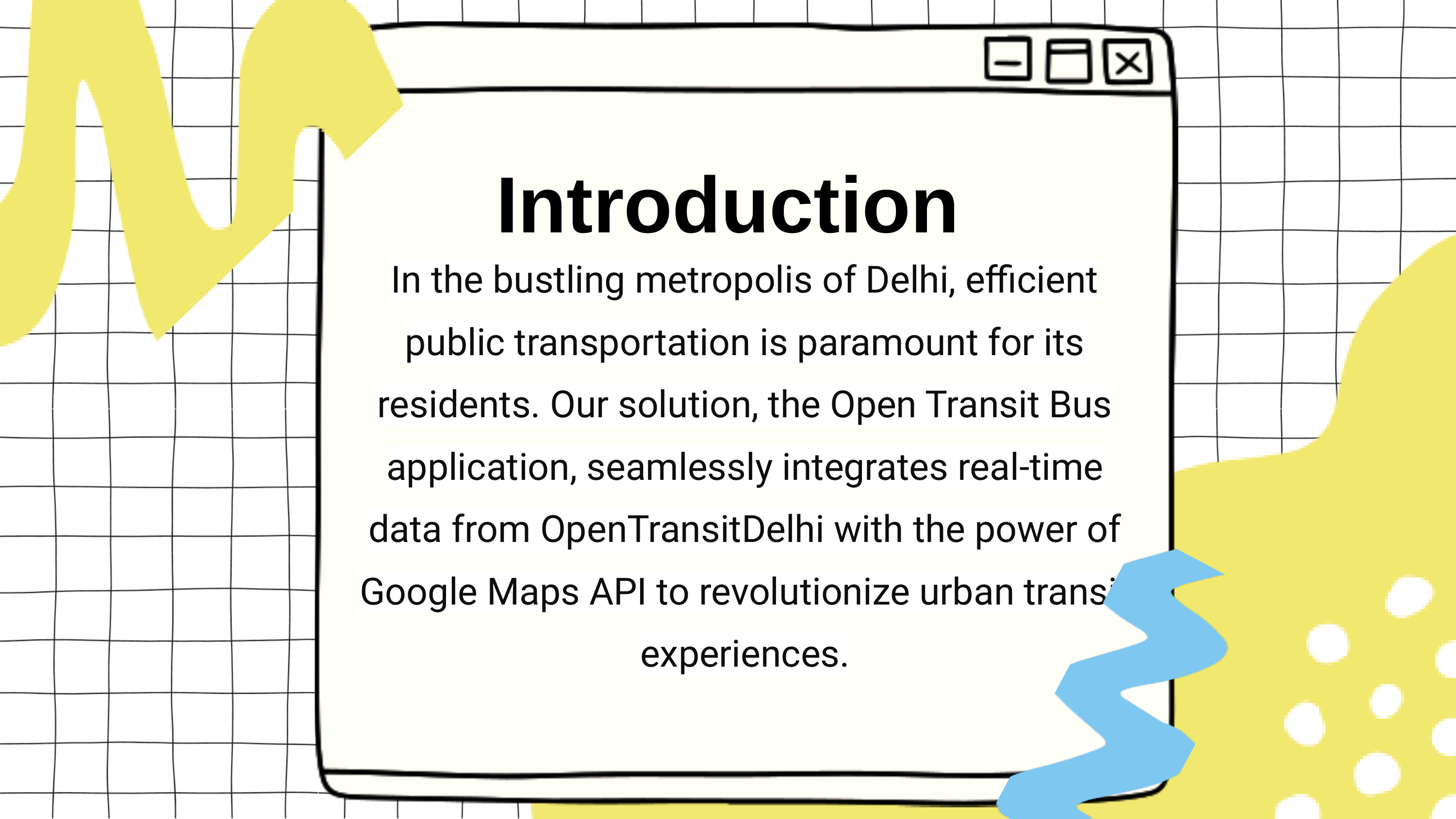

Introduction

In the bustling metropolis of Delhi, efficient public transportation is paramount for its residents. Our solution, the Open Transit Bus application, seamlessly integrates real-time data from OpenTransitDelhi with the power of Google Maps API to revolutionize urban transit experiences.